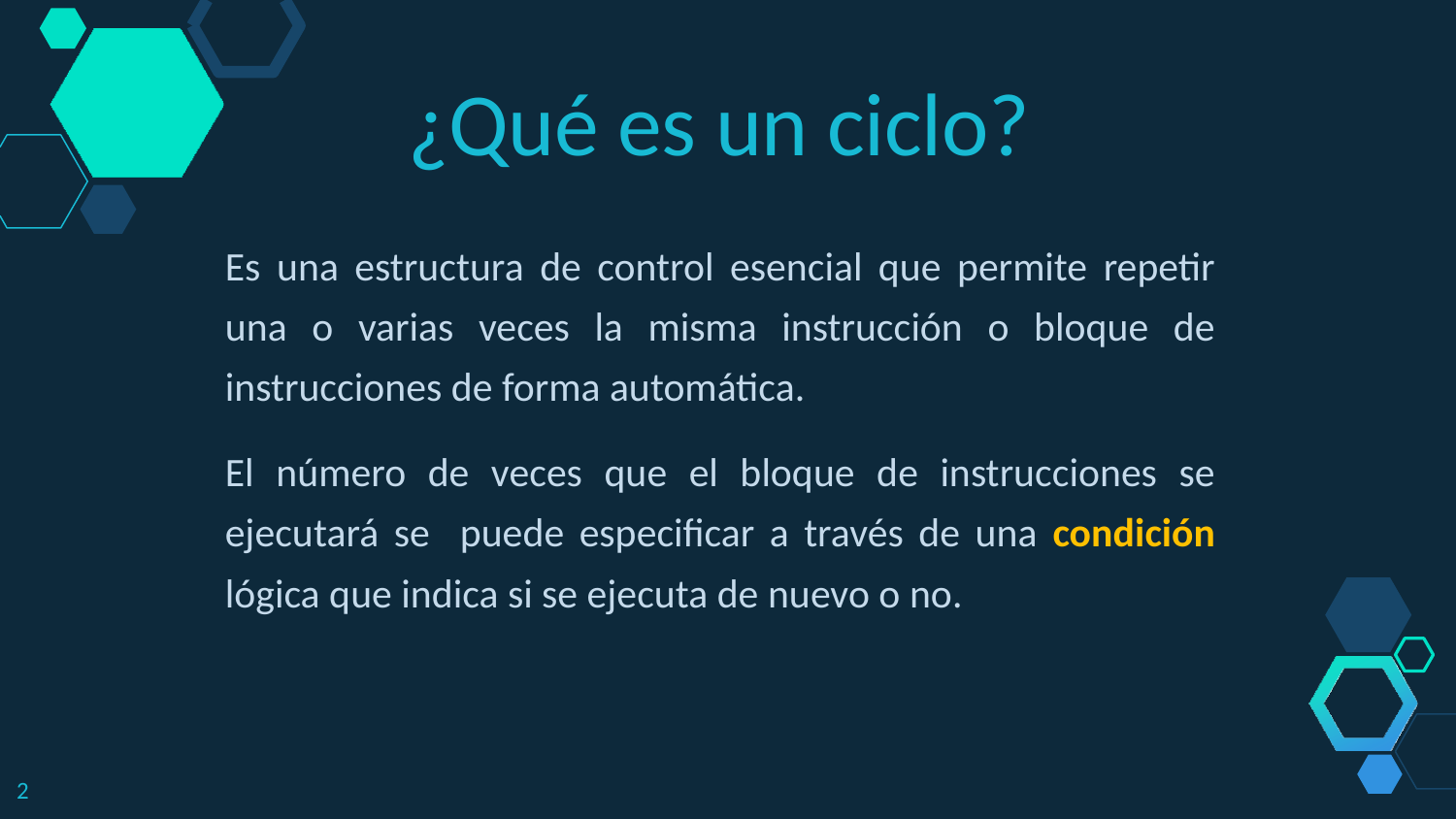

¿Qué es un ciclo?

Es una estructura de control esencial que permite repetir una o varias veces la misma instrucción o bloque de instrucciones de forma automática.
El número de veces que el bloque de instrucciones se ejecutará se  puede especificar a través de una condición lógica que indica si se ejecuta de nuevo o no.

2